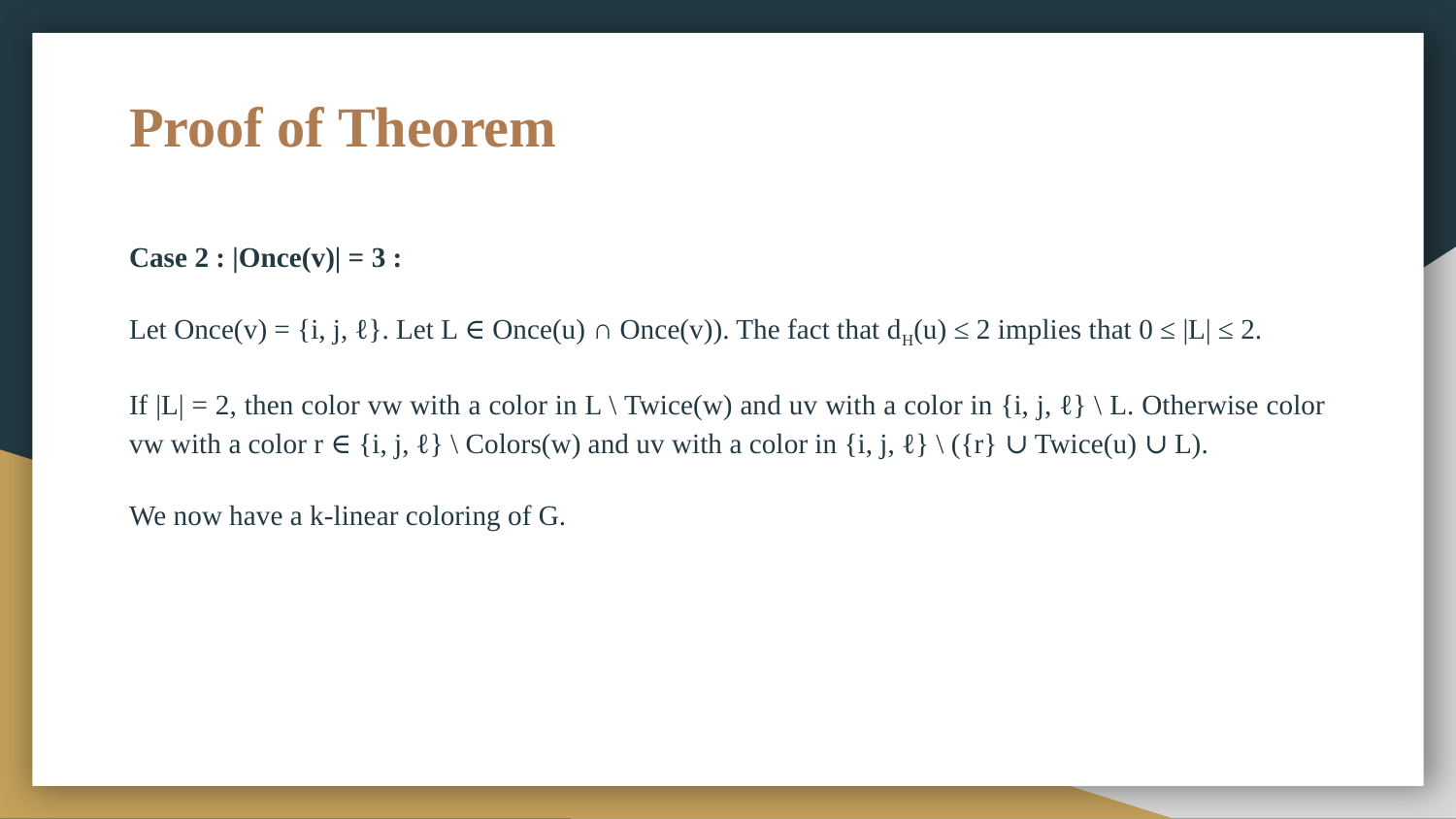

# Proof of Theorem
Case 2 : |Once(v)| = 3 :
Let Once(v) = {i, j, ℓ}. Let L ∈ Once(u) ∩ Once(v)). The fact that dH(u) ≤ 2 implies that 0 ≤ |L| ≤ 2.
If |L| = 2, then color vw with a color in L \ Twice(w) and uv with a color in {i, j, ℓ} \ L. Otherwise color vw with a color r ∈ {i, j, ℓ} \ Colors(w) and uv with a color in {i, j, ℓ} \ ({r} ∪ Twice(u) ∪ L).
We now have a k-linear coloring of G.